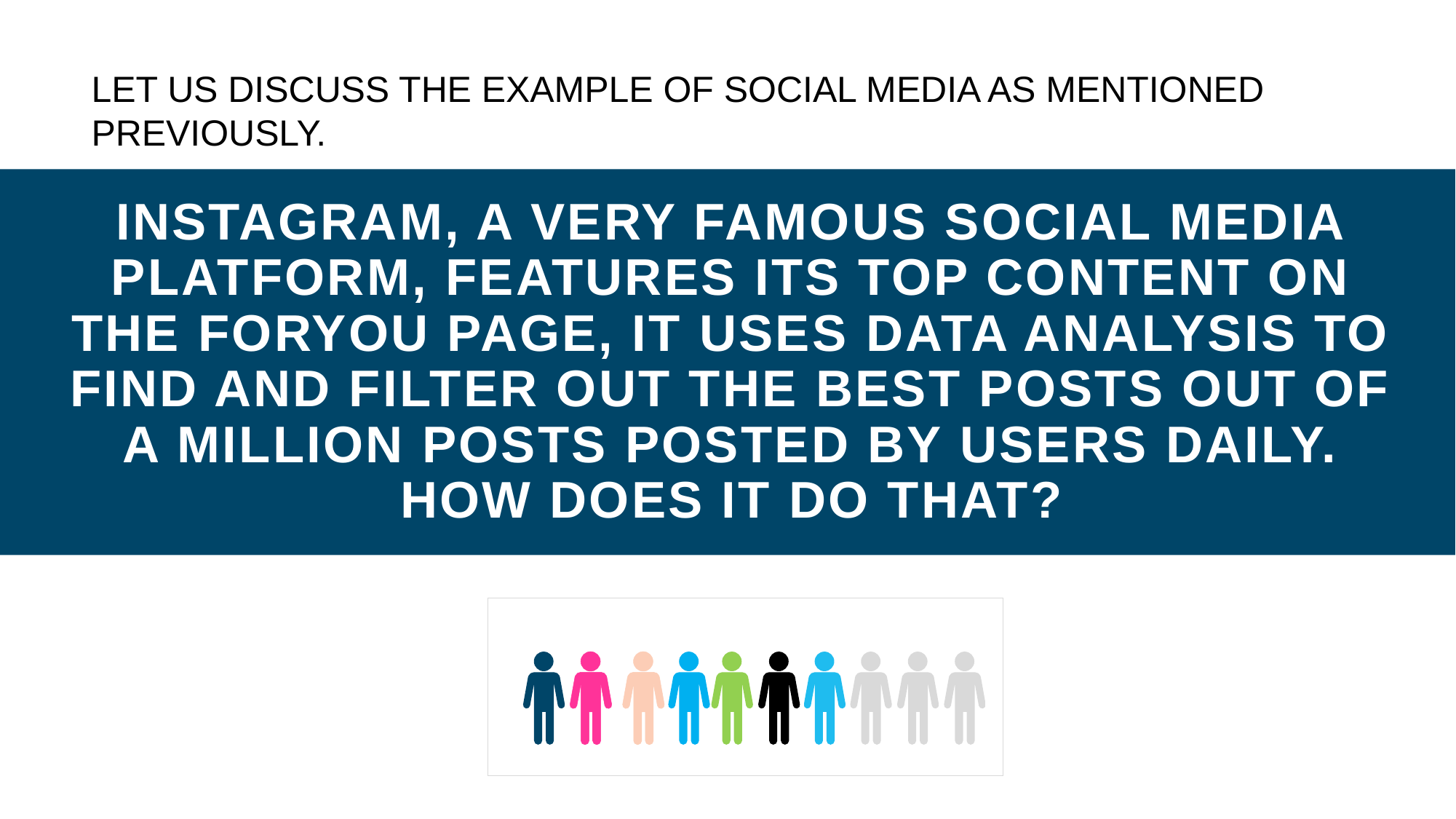

LET US DISCUSS THE EXAMPLE OF SOCIAL MEDIA AS MENTIONED PREVIOUSLY.
# INSTAGRAM, A VERY FAMOUS SOCIAL MEDIA PLATFORM, FEATURES ITS TOP CONTENT ON THE FORYOU PAGE, IT USES DATA ANALYSIS TO FIND AND FILTER OUT THE BEST POSTS OUT OF A MILLION POSTS POSTED BY USERS DAILY. HOW DOES IT DO THAT?